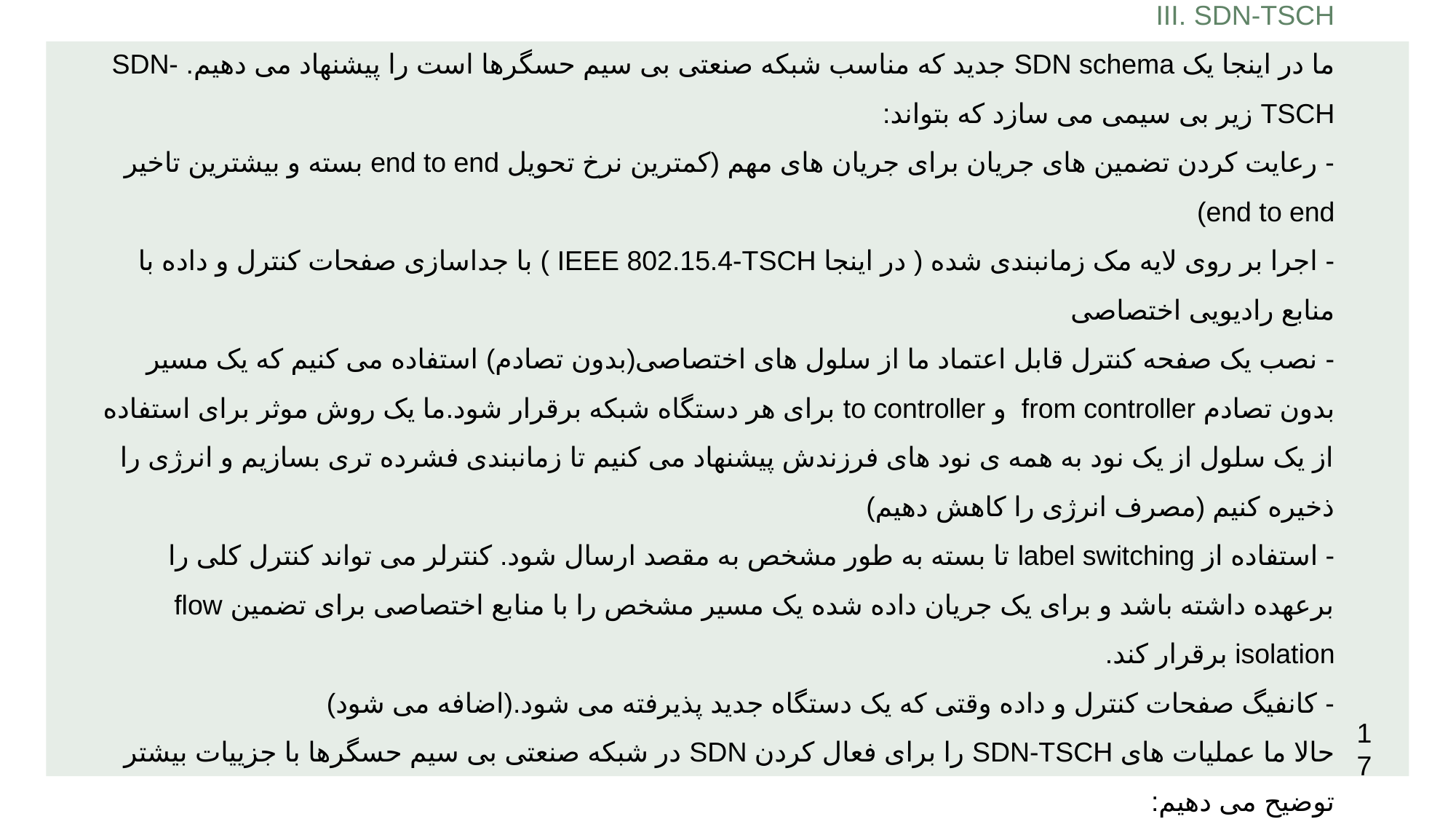

# III. SDN-TSCH ما در اینجا یک SDN schema جدید که مناسب شبکه صنعتی بی سیم حسگرها است را پیشنهاد می دهیم. SDN-TSCH زیر بی سیمی می سازد که بتواند: - رعایت کردن تضمین های جریان برای جریان های مهم (کمترین نرخ تحویل end to end بسته و بیشترین تاخیر end to end) - اجرا بر روی لایه مک زمانبندی شده ( در اینجا IEEE 802.15.4-TSCH ) با جداسازی صفحات کنترل و داده با منابع رادیویی اختصاصی - نصب یک صفحه کنترل قابل اعتماد ما از سلول های اختصاصی(بدون تصادم) استفاده می کنیم که یک مسیر بدون تصادم from controller  و to controller برای هر دستگاه شبکه برقرار شود.ما یک روش موثر برای استفاده از یک سلول از یک نود به همه ی نود های فرزندش پیشنهاد می کنیم تا زمانبندی فشرده تری بسازیم و انرژی را ذخیره کنیم (مصرف انرژی را کاهش دهیم) - استفاده از label switching تا بسته به طور مشخص به مقصد ارسال شود. کنترلر می تواند کنترل کلی را برعهده داشته باشد و برای یک جریان داده شده یک مسیر مشخص را با منابع اختصاصی برای تضمین flow isolation برقرار کند. - کانفیگ صفحات کنترل و داده وقتی که یک دستگاه جدید پذیرفته می شود.(اضافه می شود) حالا ما عملیات های SDN-TSCH را برای فعال کردن SDN در شبکه صنعتی بی سیم حسگرها با جزییات بیشتر توضیح می دهیم:
17